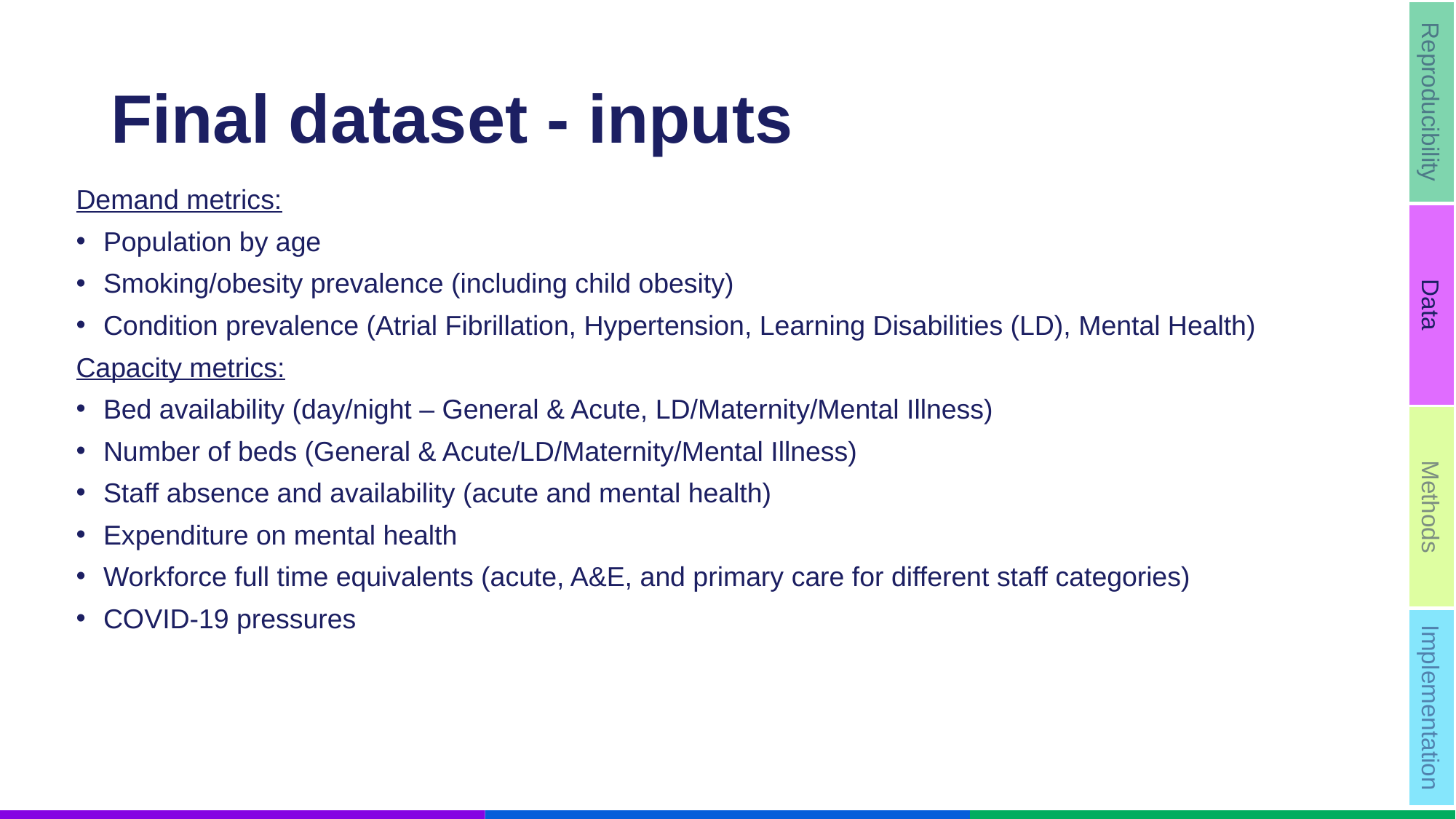

Reproducibility
Data
Methods
Implementation
# Final dataset - inputs
Demand metrics:
Population by age
Smoking/obesity prevalence (including child obesity)
Condition prevalence (Atrial Fibrillation, Hypertension, Learning Disabilities (LD), Mental Health)
Capacity metrics:
Bed availability (day/night – General & Acute, LD/Maternity/Mental Illness)
Number of beds (General & Acute/LD/Maternity/Mental Illness)
Staff absence and availability (acute and mental health)
Expenditure on mental health
Workforce full time equivalents (acute, A&E, and primary care for different staff categories)
COVID-19 pressures